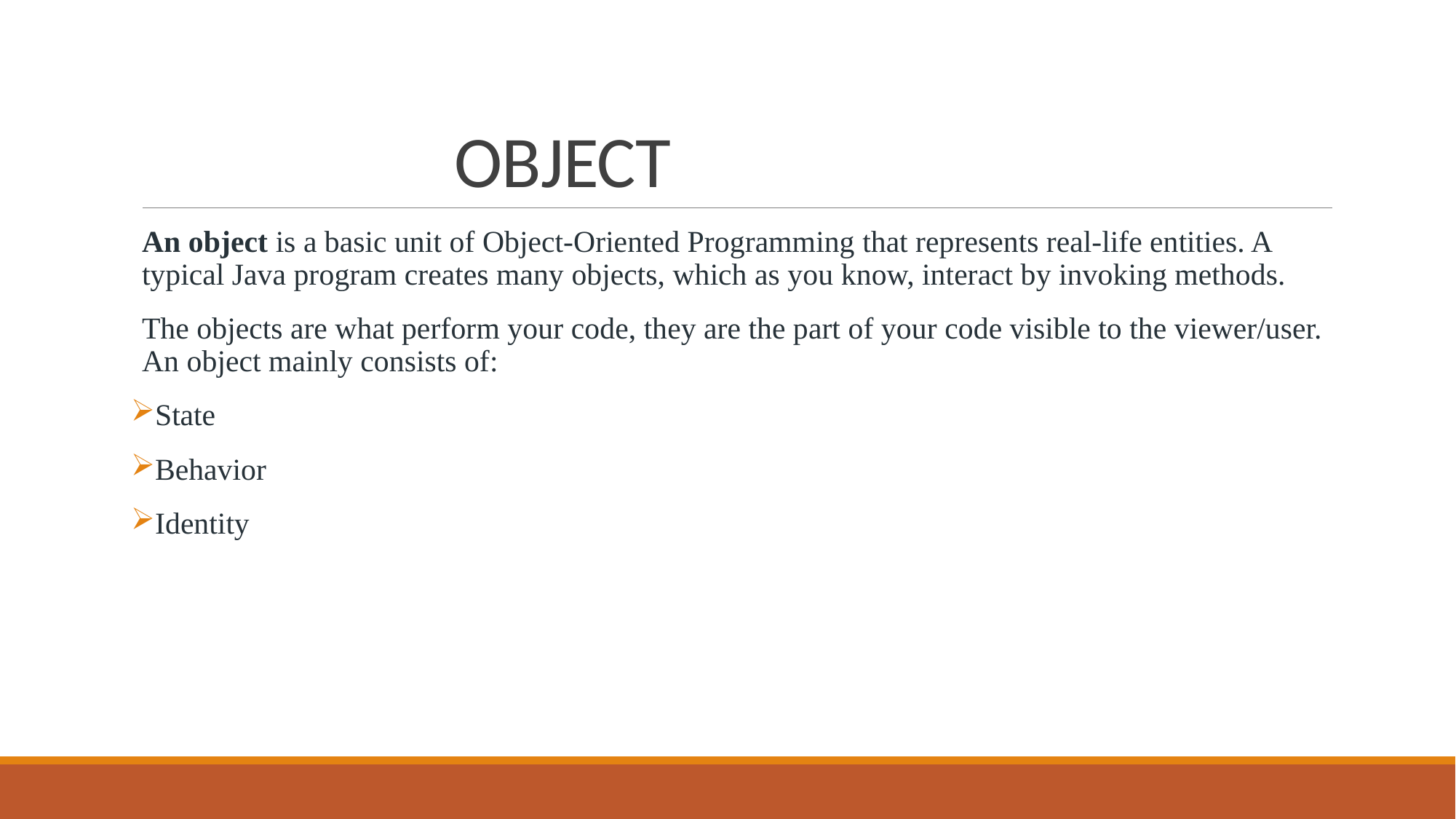

# OBJECT
An object is a basic unit of Object-Oriented Programming that represents real-life entities. A typical Java program creates many objects, which as you know, interact by invoking methods.
The objects are what perform your code, they are the part of your code visible to the viewer/user. An object mainly consists of:
State
Behavior
Identity